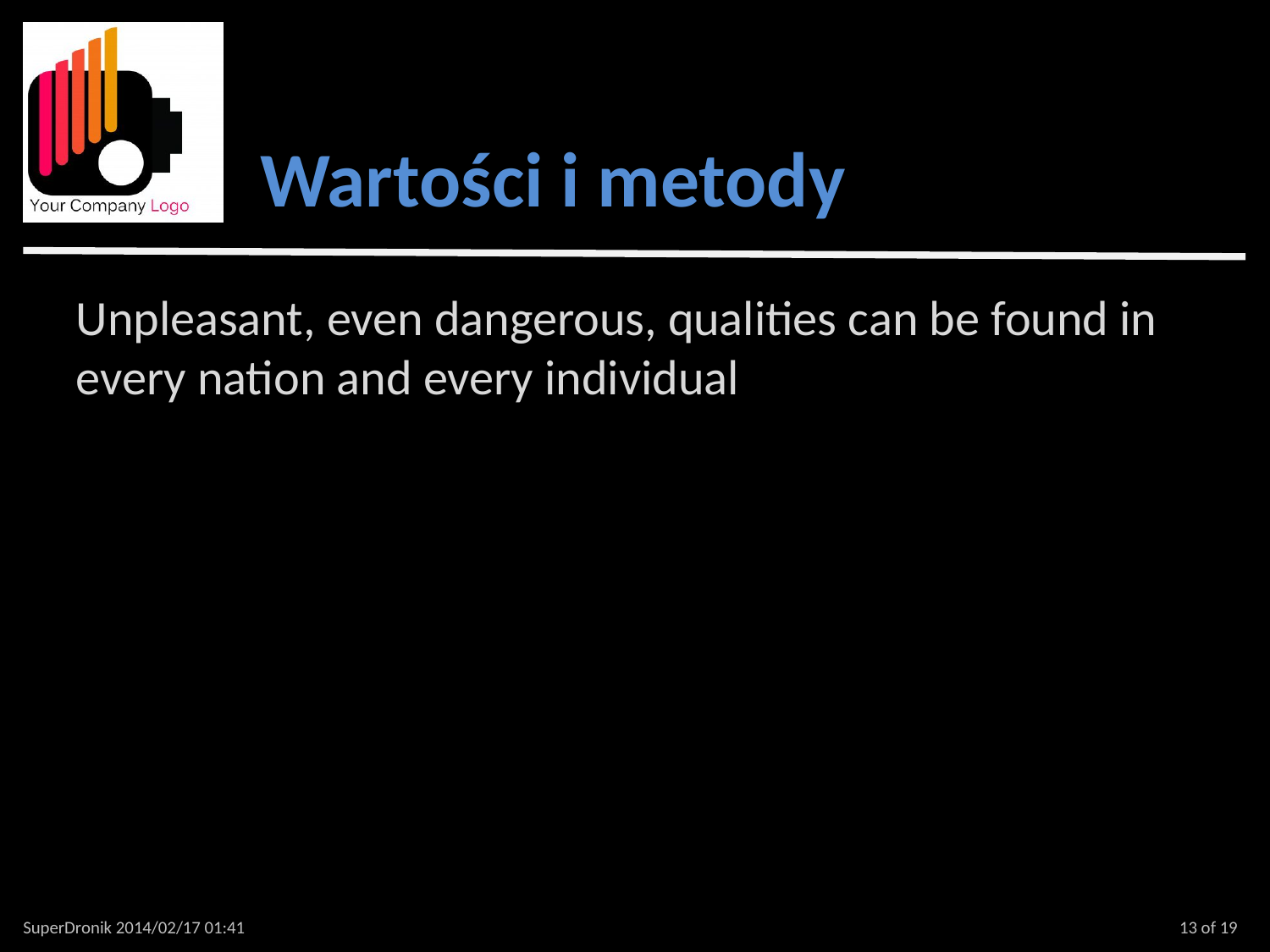

Wartości i metody
Unpleasant, even dangerous, qualities can be found in every nation and every individual
SuperDronik 2014/02/17 01:41
13 of 19